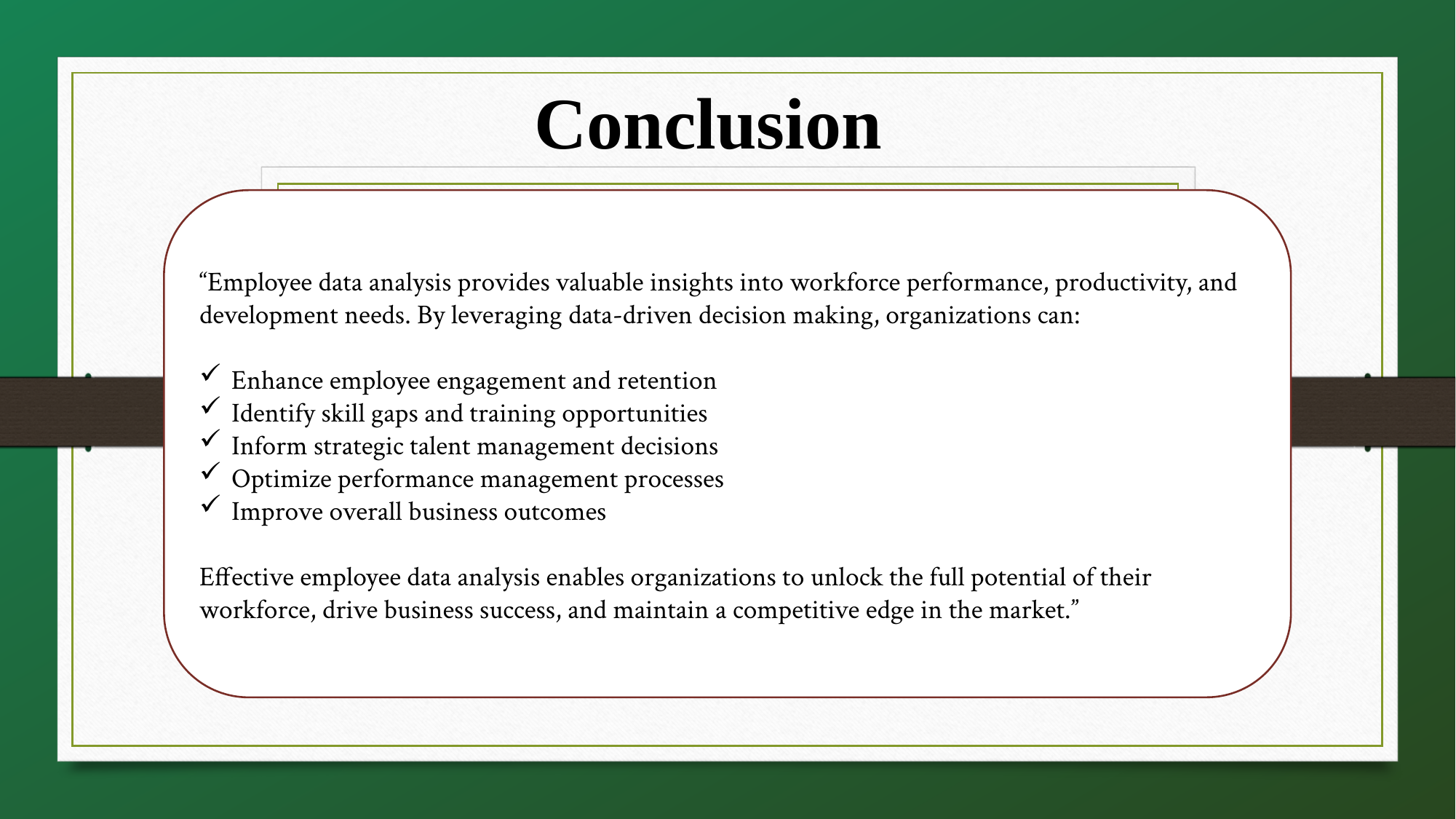

# Conclusion

“Employee data analysis provides valuable insights into workforce performance, productivity, and development needs. By leveraging data-driven decision making, organizations can:

 Enhance employee engagement and retention
 Identify skill gaps and training opportunities
 Inform strategic talent management decisions
 Optimize performance management processes
 Improve overall business outcomes

Effective employee data analysis enables organizations to unlock the full potential of their workforce, drive business success, and maintain a competitive edge in the market.”